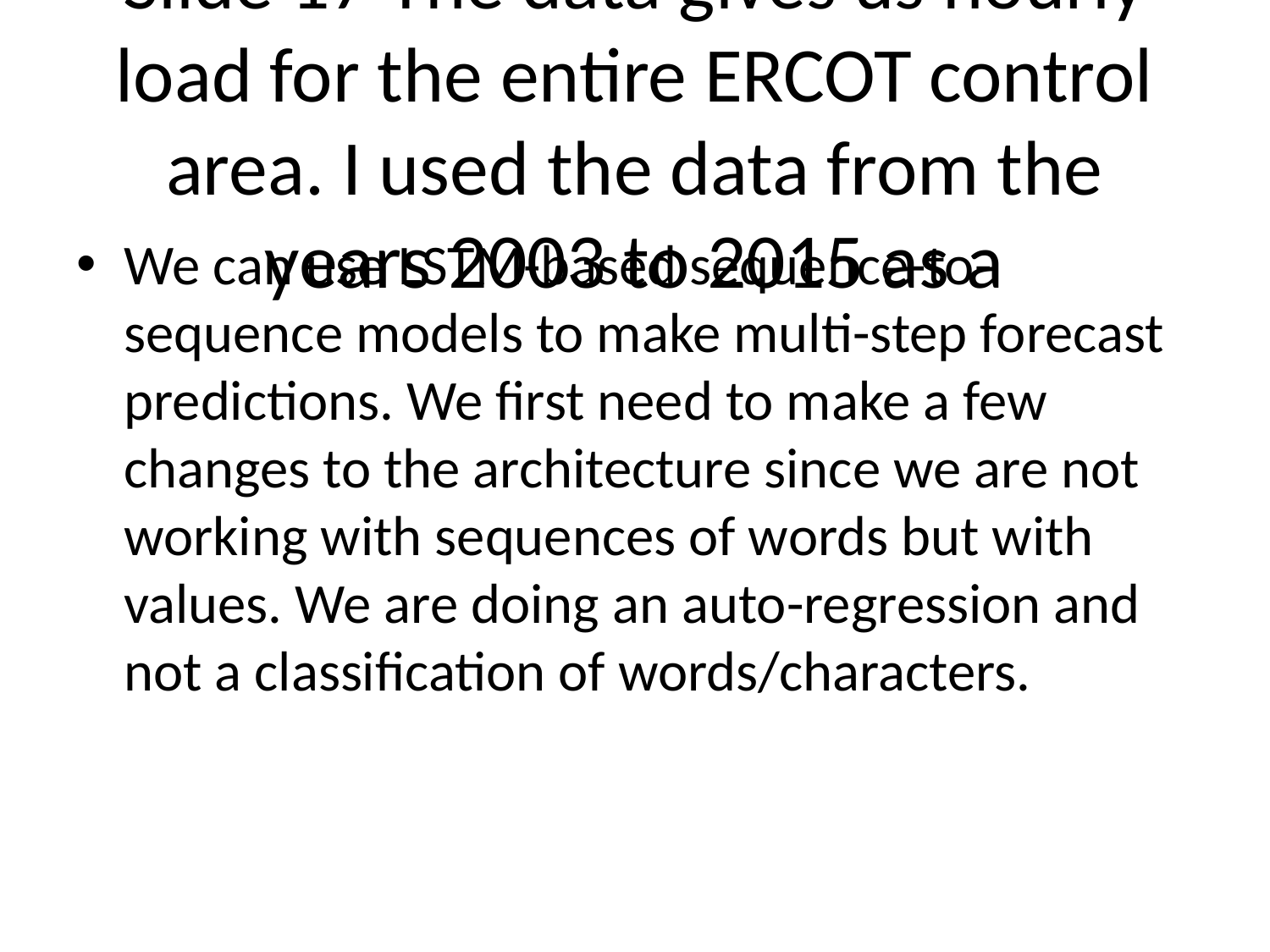

# Slide 17 The data gives us hourly load for the entire ERCOT control area. I used the data from the years 2003 to 2015 as a
We can use LSTM-based sequence-to-sequence models to make multi-step forecast predictions. We first need to make a few changes to the architecture since we are not working with sequences of words but with values. We are doing an auto-regression and not a classification of words/characters.